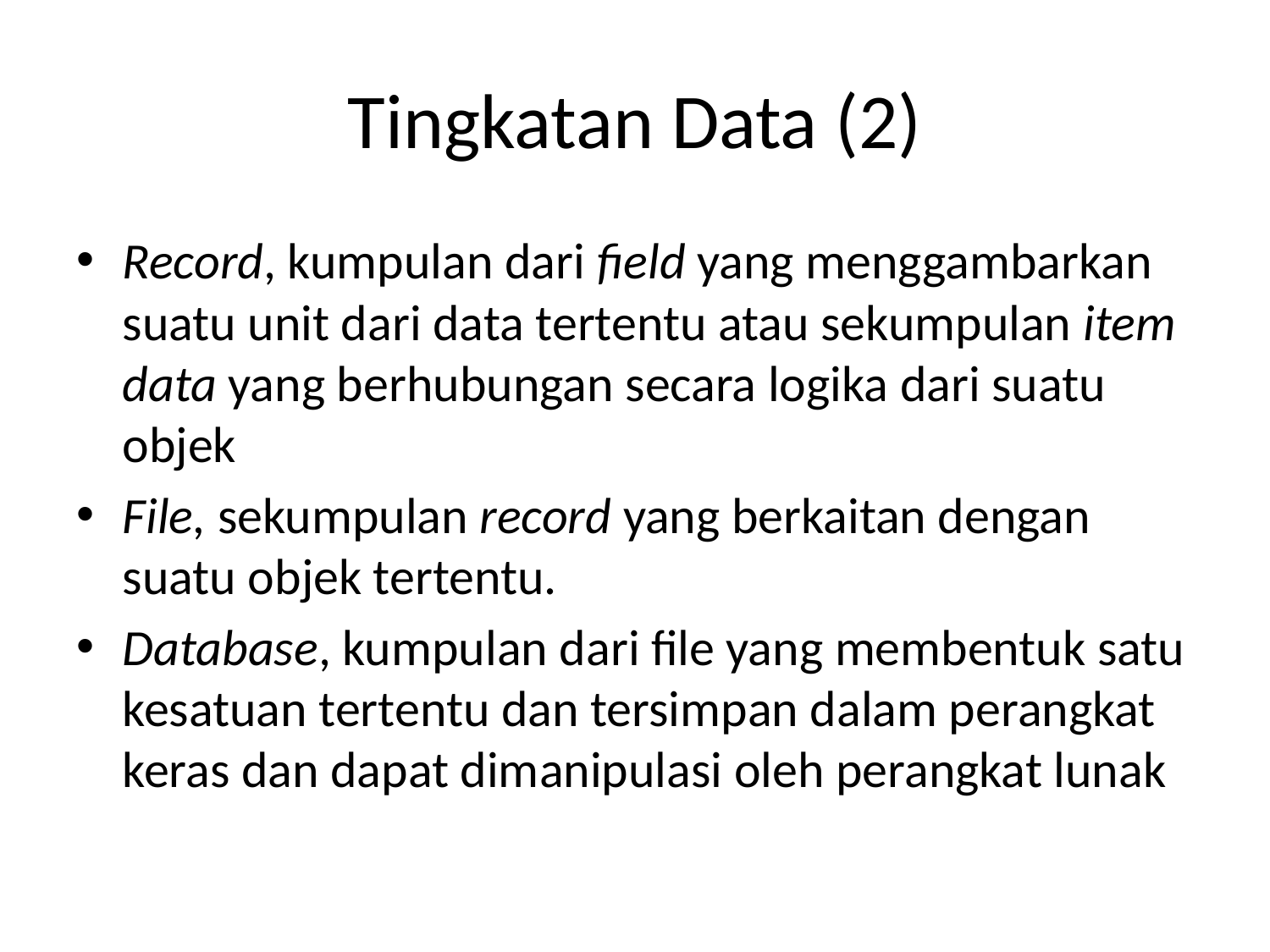

# Tingkatan Data (2)
Record, kumpulan dari field yang menggambarkan suatu unit dari data tertentu atau sekumpulan item data yang berhubungan secara logika dari suatu objek
File, sekumpulan record yang berkaitan dengan suatu objek tertentu.
Database, kumpulan dari file yang membentuk satu kesatuan tertentu dan tersimpan dalam perangkat keras dan dapat dimanipulasi oleh perangkat lunak